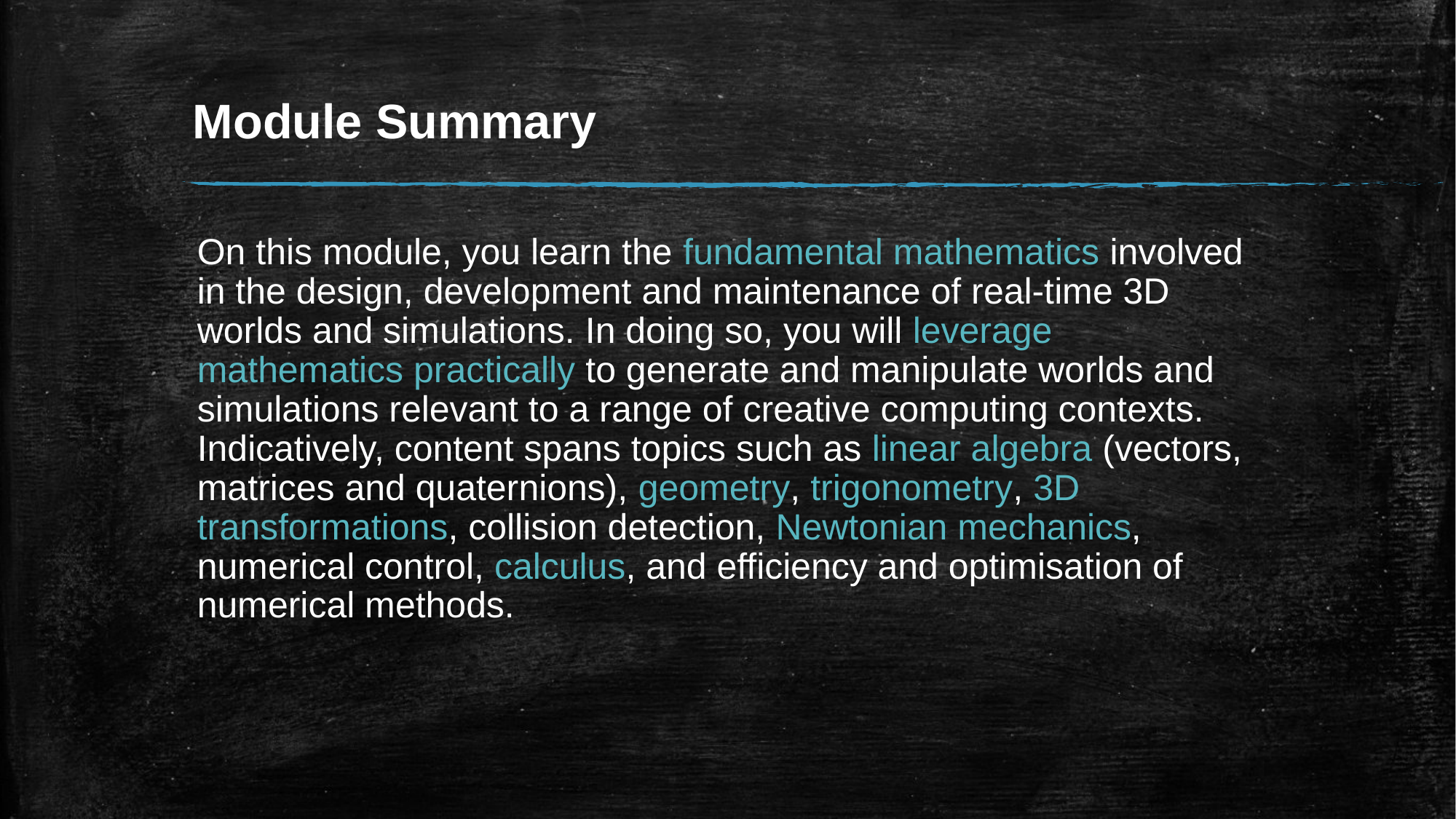

# Module Summary
On this module, you learn the fundamental mathematics involved in the design, development and maintenance of real-time 3D worlds and simulations. In doing so, you will leverage mathematics practically to generate and manipulate worlds and simulations relevant to a range of creative computing contexts. Indicatively, content spans topics such as linear algebra (vectors, matrices and quaternions), geometry, trigonometry, 3D transformations, collision detection, Newtonian mechanics, numerical control, calculus, and efficiency and optimisation of numerical methods.